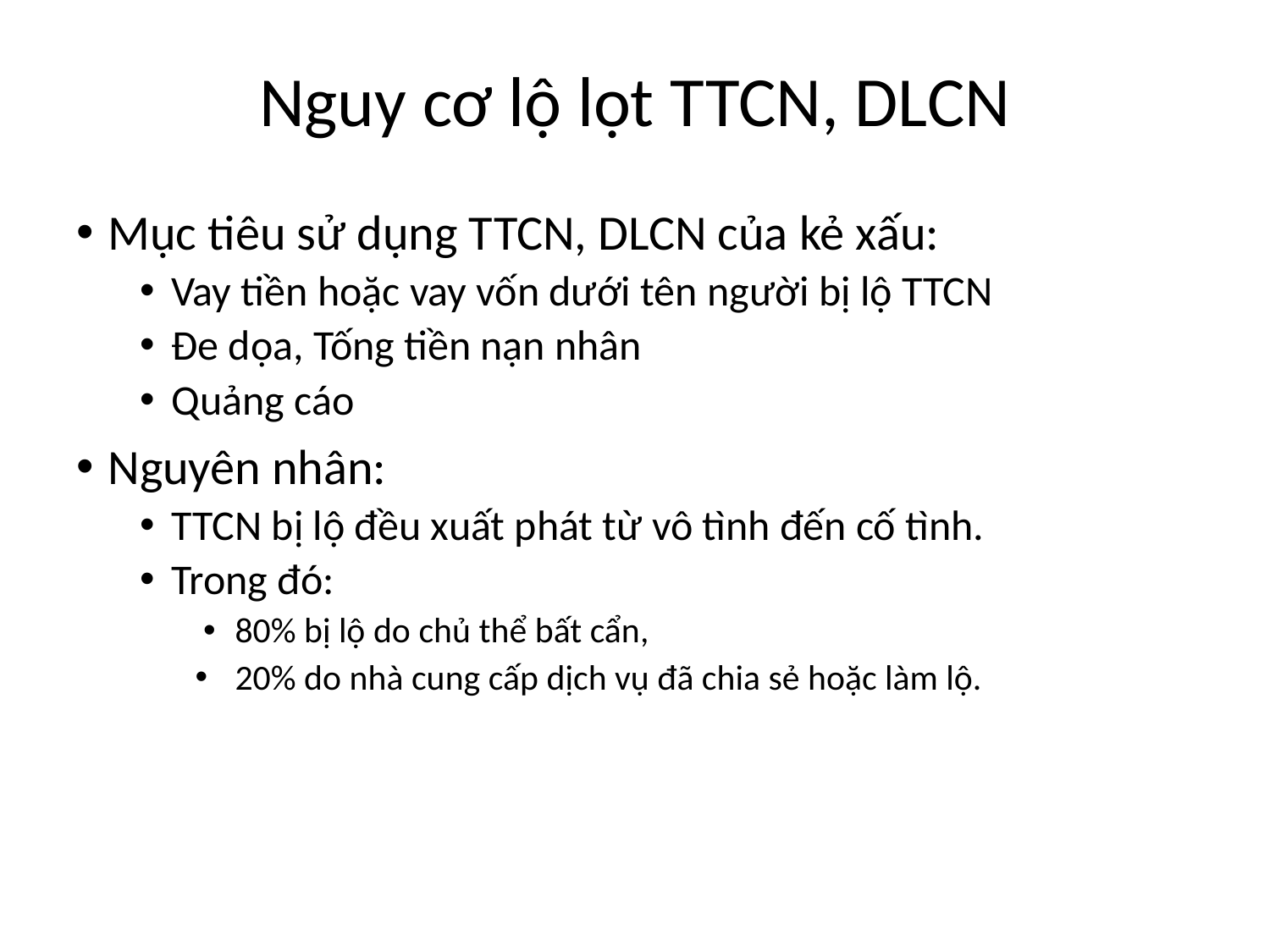

# Nguy cơ lộ lọt TTCN, DLCN
Mục tiêu sử dụng TTCN, DLCN của kẻ xấu:
Vay tiền hoặc vay vốn dưới tên người bị lộ TTCN
Đe dọa, Tống tiền nạn nhân
Quảng cáo
Nguyên nhân:
TTCN bị lộ đều xuất phát từ vô tình đến cố tình.
Trong đó:
80% bị lộ do chủ thể bất cẩn,
20% do nhà cung cấp dịch vụ đã chia sẻ hoặc làm lộ.